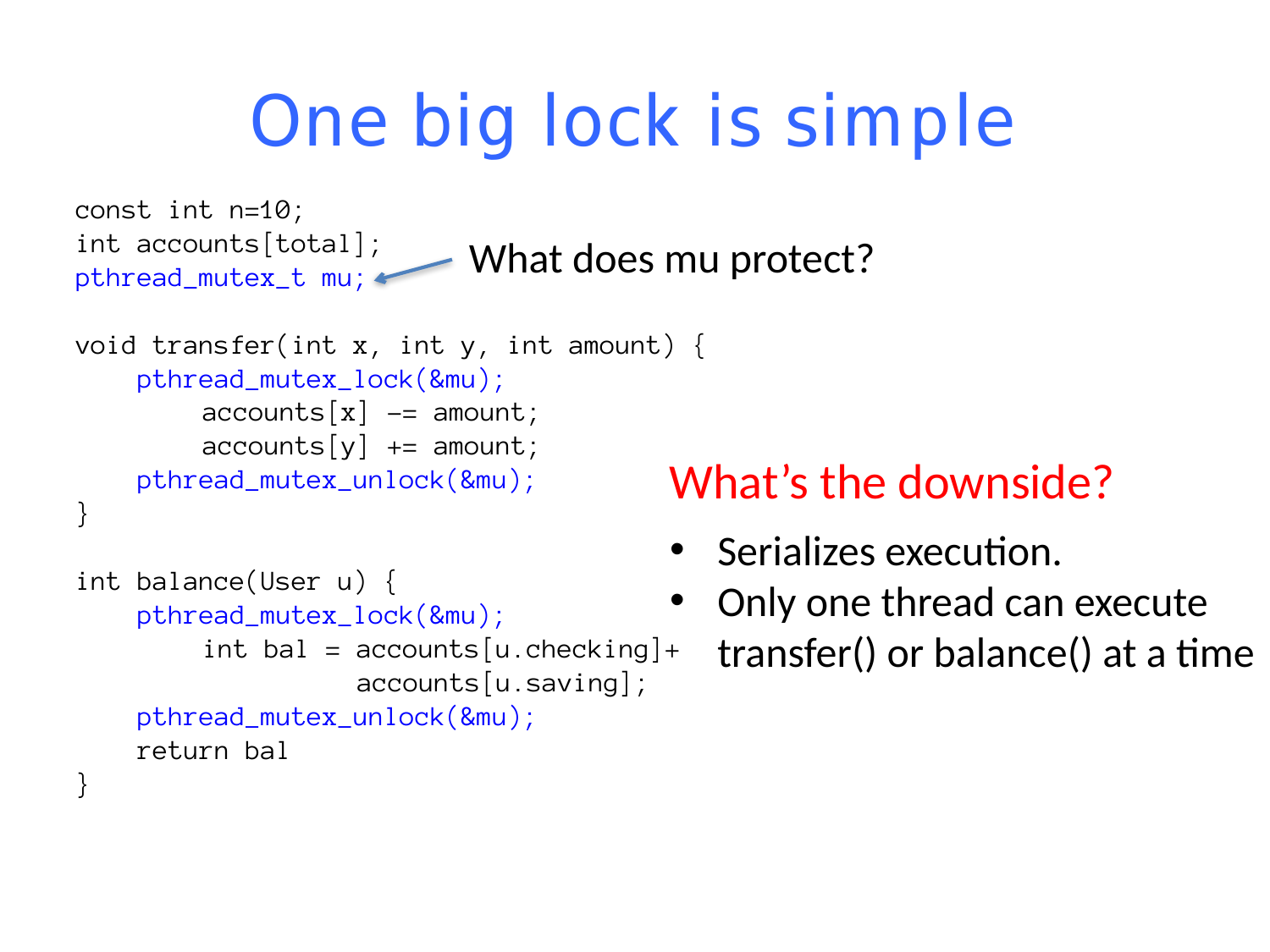

# One big lock is simple
const int n=10;
int accounts[total];
pthread_mutex_t mu;

void transfer(int x, int y, int amount) {
    pthread_mutex_lock(&mu);
	accounts[x] -= amount;
	accounts[y] += amount;
    pthread_mutex_unlock(&mu);
}

int balance(User u) {
    pthread_mutex_lock(&mu);
	int bal = accounts[u.checking]+
	          accounts[u.saving];
    pthread_mutex_unlock(&mu);
    return bal
}
What does mu protect?
What’s the downside?
Serializes execution.
Only one thread can execute
     transfer() or balance() at a time